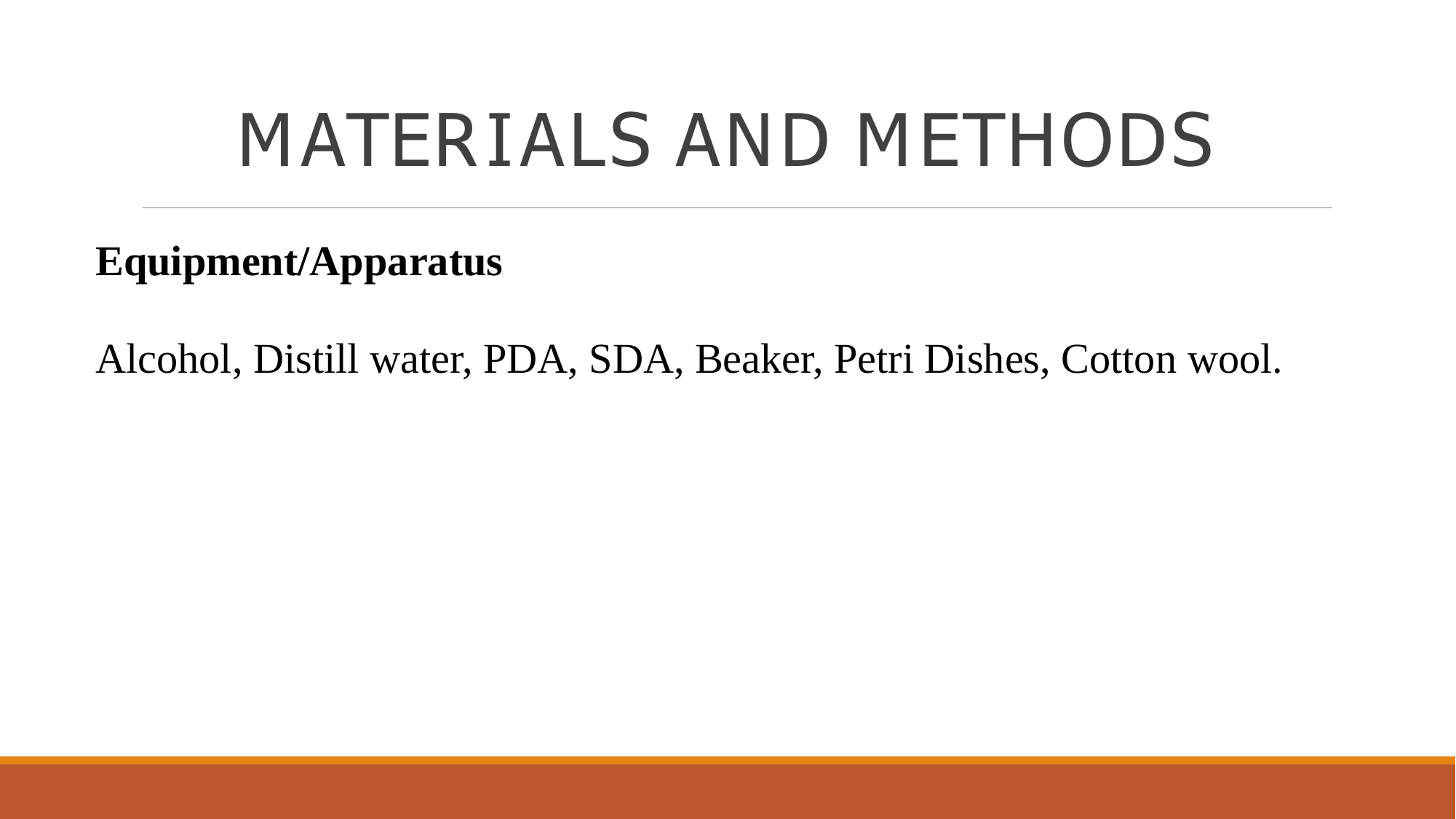

# MATERIALS AND METHODS
Equipment/Apparatus
Alcohol, Distill water, PDA, SDA, Beaker, Petri Dishes, Cotton wool.